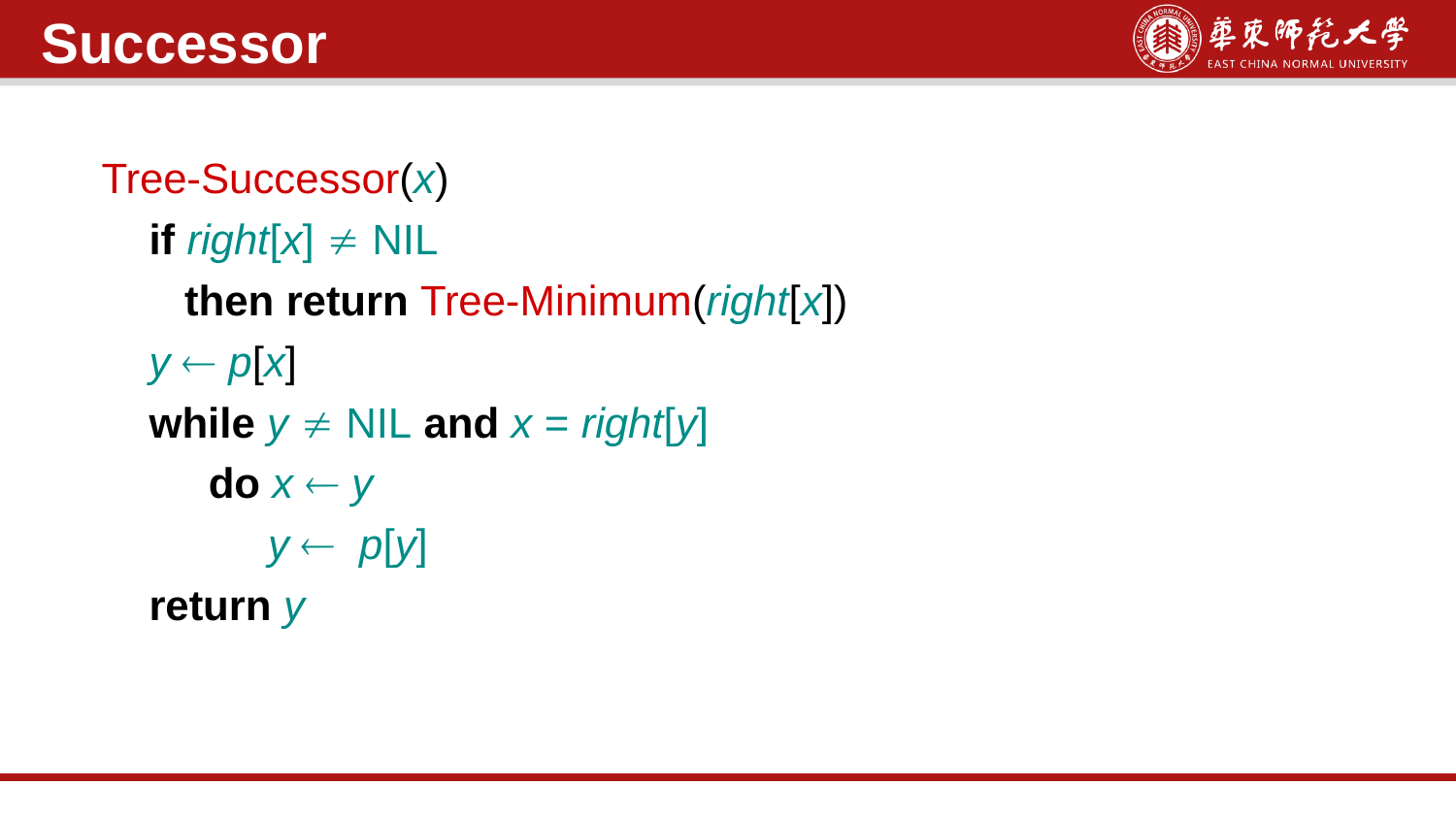

34
Successor
Tree-Successor(x)
    if right[x] ≠ NIL
       then return Tree-Minimum(right[x])
    y ← p[x]
    while y ≠ NIL and x = right[y]
         do x ← y
              y ←  p[y]
    return y